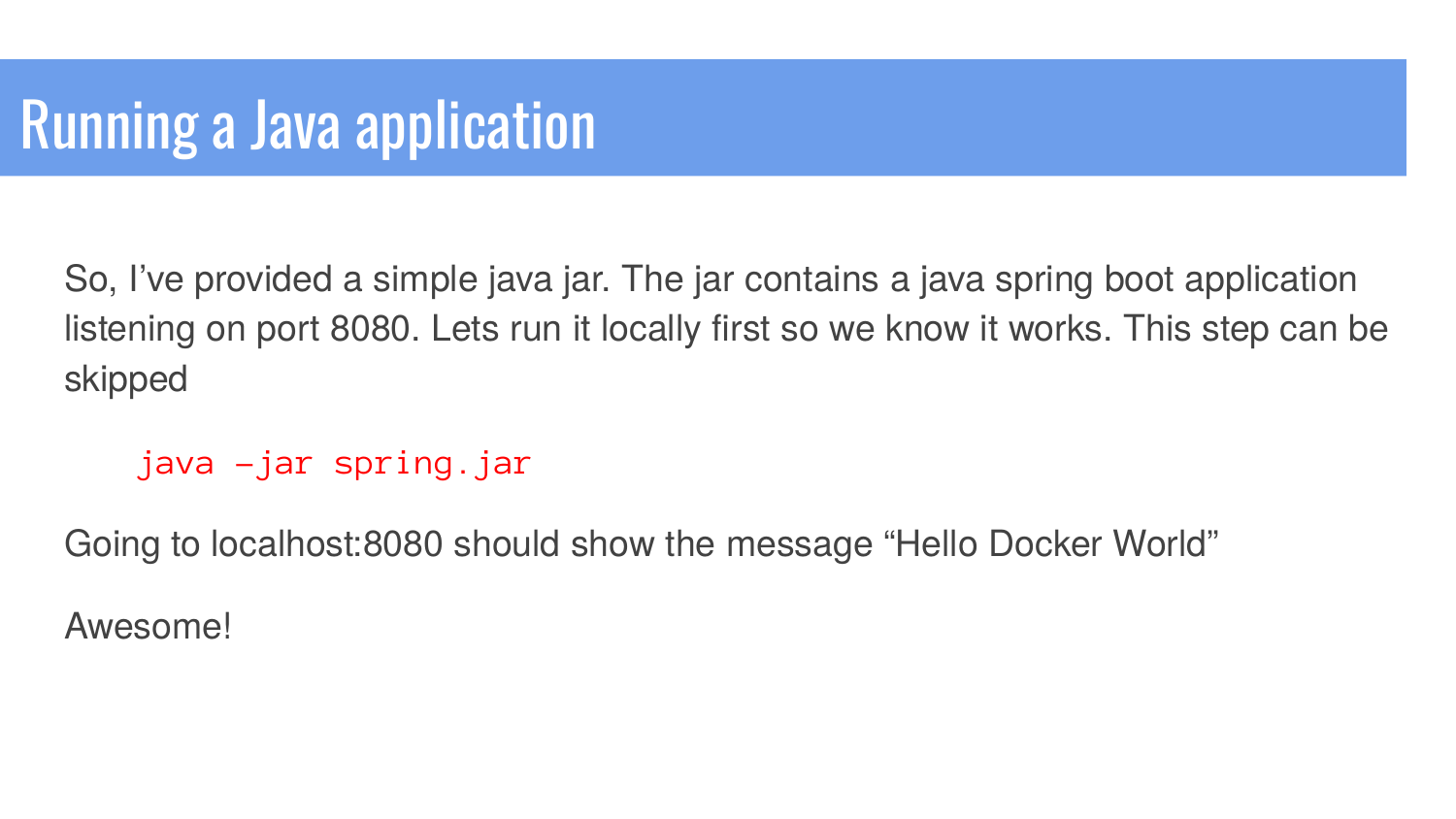

# Running a Java application
So, I’ve provided a simple java jar. The jar contains a java spring boot application listening on port 8080. Lets run it locally first so we know it works. This step can be skipped
java -jar spring.jar
Going to localhost:8080 should show the message “Hello Docker World”
Awesome!